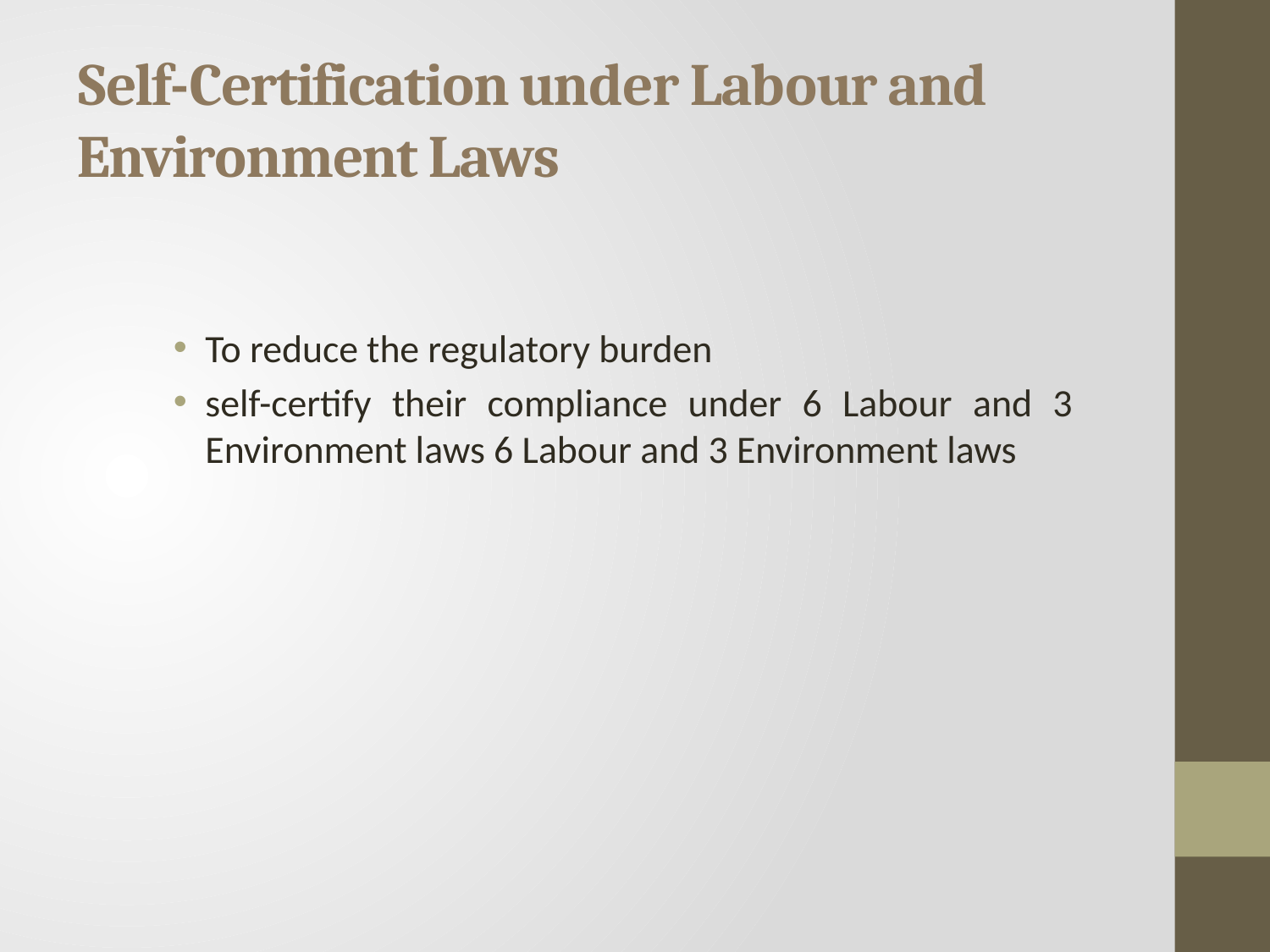

# Self-Certification under Labour and Environment Laws
To reduce the regulatory burden
self-certify their compliance under 6 Labour and 3 Environment laws 6 Labour and 3 Environment laws